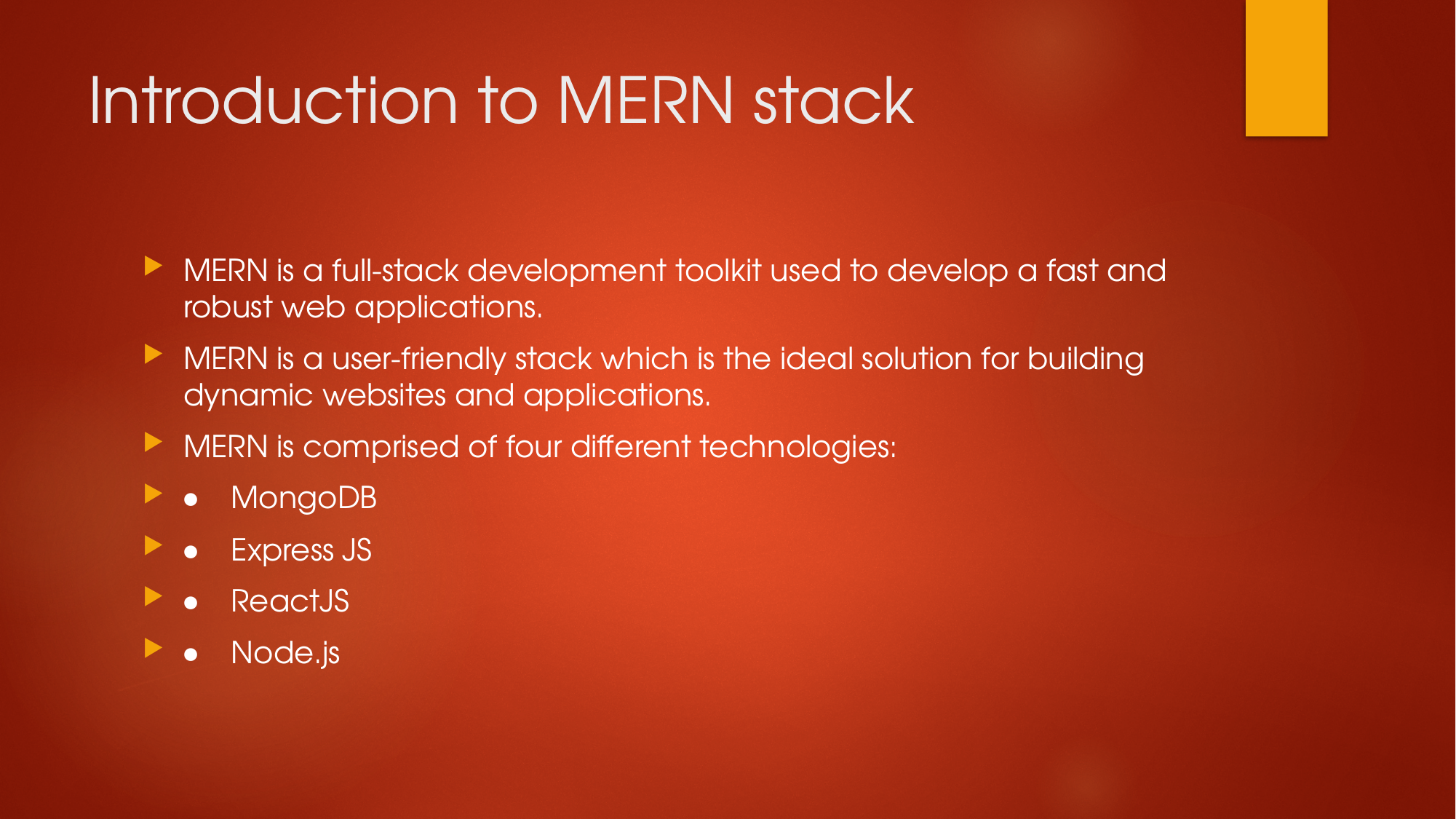

# Introduction to MERN stack
MERN is a full-stack development toolkit used to develop a fast and robust web applications.
MERN is a user-friendly stack which is the ideal solution for building dynamic websites and applications.
MERN is comprised of four different technologies:
⦁    MongoDB
⦁    Express JS
⦁    ReactJS
⦁    Node.js